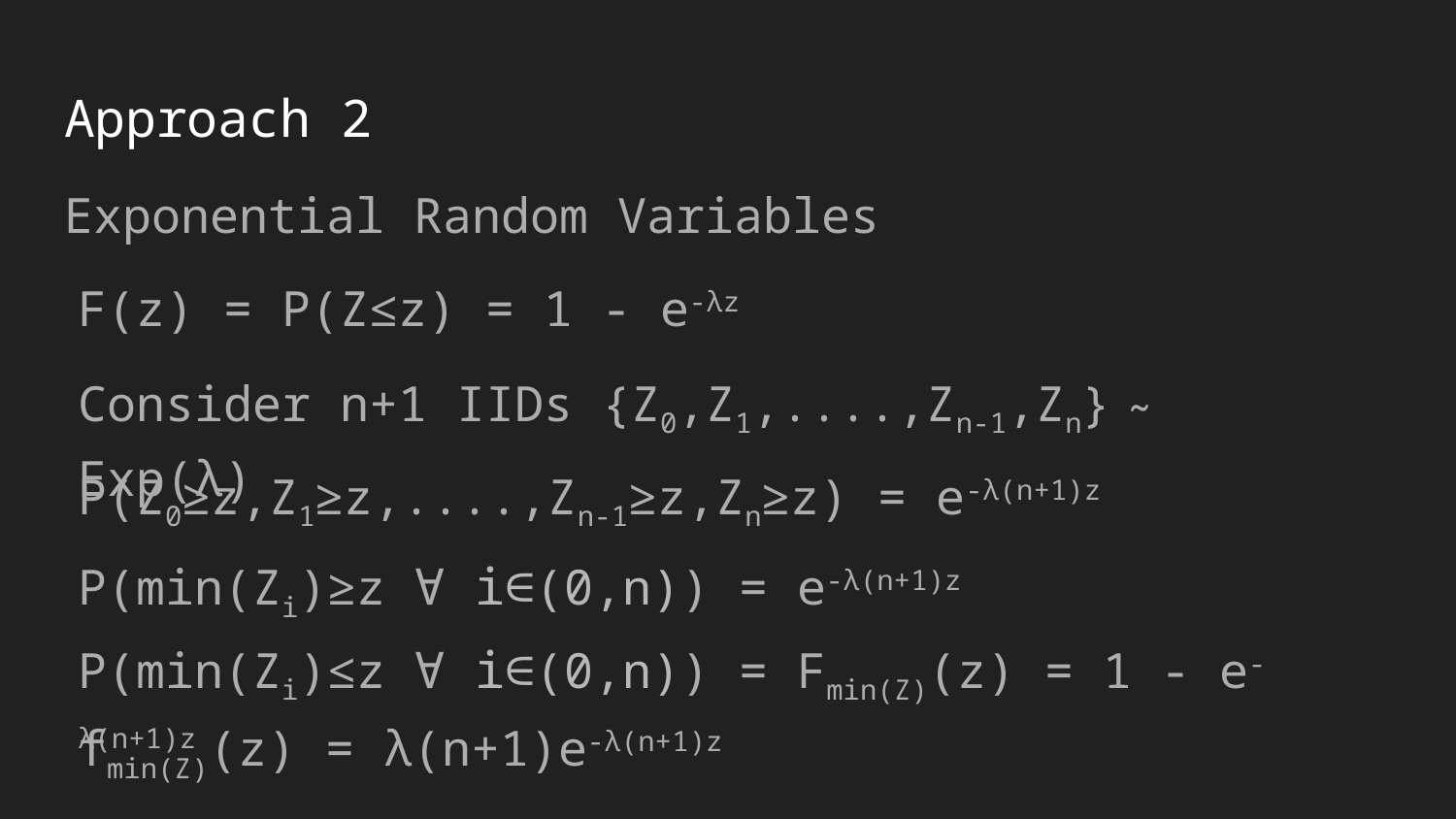

# Approach 2
Exponential Random Variables
F(z) = P(Z≤z) = 1 - e-λz
Consider n+1 IIDs {Z0,Z1,....,Zn-1,Zn} ̴ Exp(λ)
P(Z0≥z,Z1≥z,....,Zn-1≥z,Zn≥z) = e-λ(n+1)z
P(min(Zi)≥z ∀ i∈(0,n)) = e-λ(n+1)z
P(min(Zi)≤z ∀ i∈(0,n)) = Fmin(Z)(z) = 1 - e-λ(n+1)z
fmin(Z)(z) = λ(n+1)e-λ(n+1)z